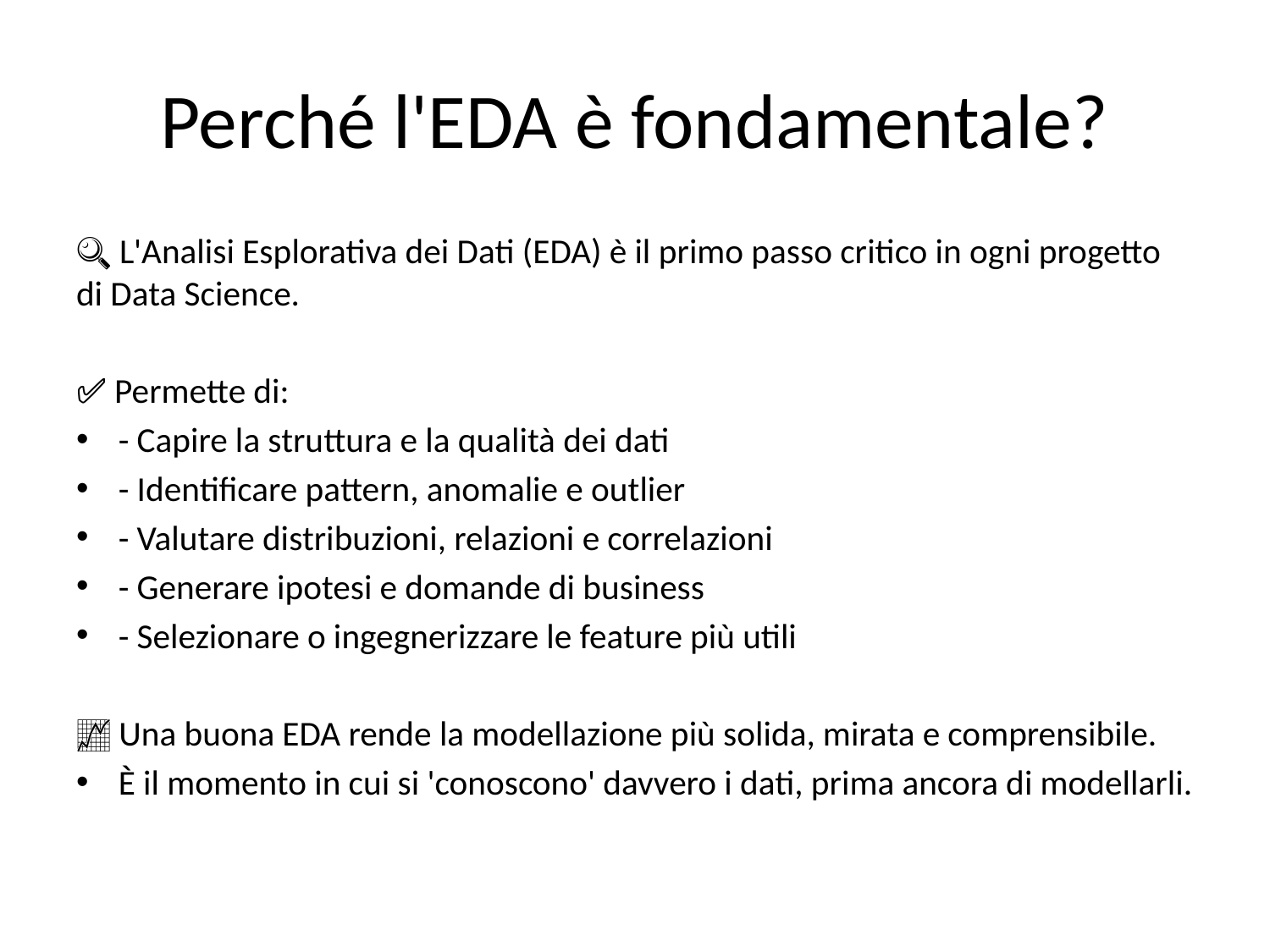

# Perché l'EDA è fondamentale?
🔍 L'Analisi Esplorativa dei Dati (EDA) è il primo passo critico in ogni progetto di Data Science.

✅ Permette di:
- Capire la struttura e la qualità dei dati
- Identificare pattern, anomalie e outlier
- Valutare distribuzioni, relazioni e correlazioni
- Generare ipotesi e domande di business
- Selezionare o ingegnerizzare le feature più utili

📈 Una buona EDA rende la modellazione più solida, mirata e comprensibile.
È il momento in cui si 'conoscono' davvero i dati, prima ancora di modellarli.